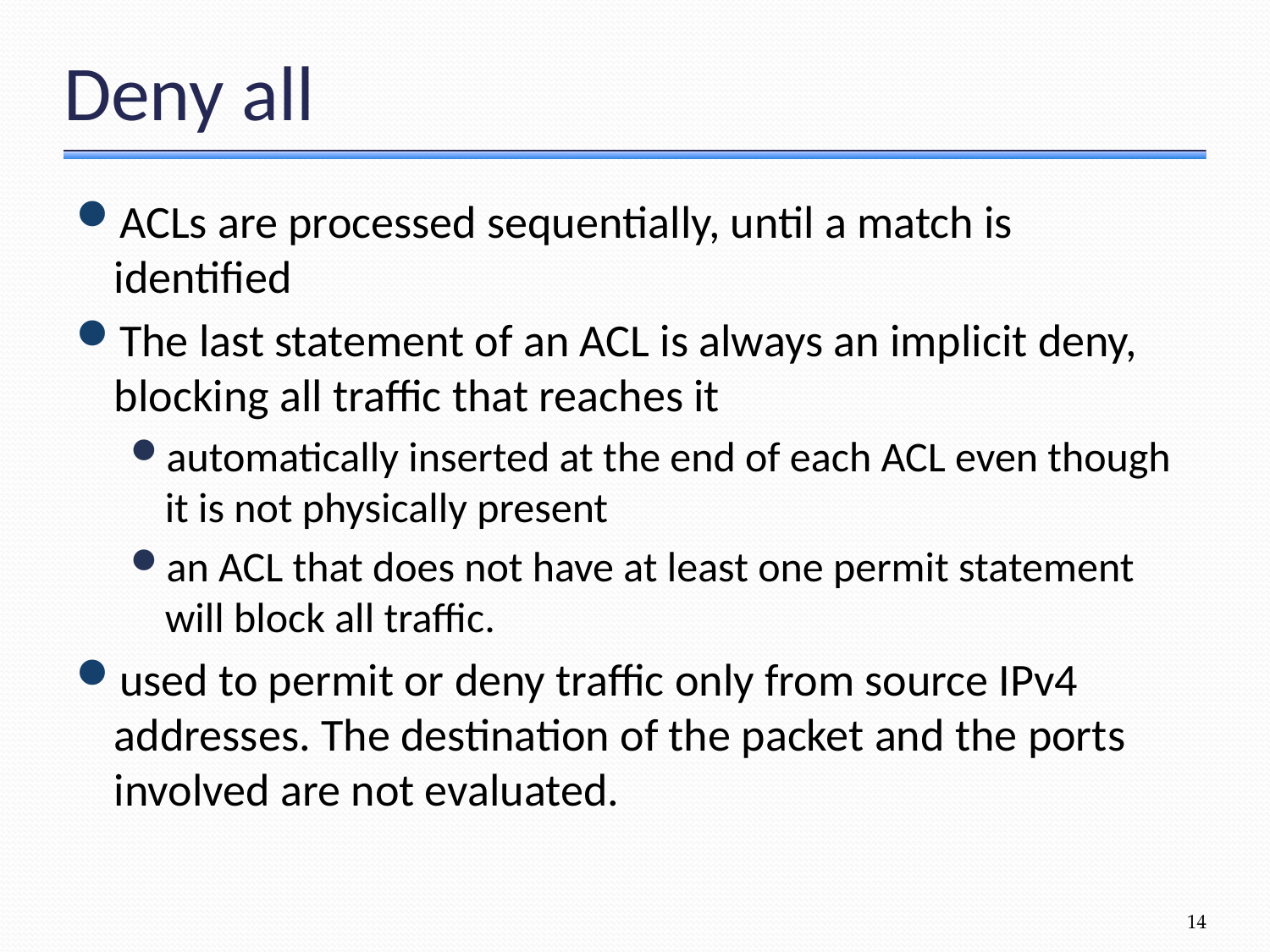

# Deny all
ACLs are processed sequentially, until a match is identified
The last statement of an ACL is always an implicit deny, blocking all traffic that reaches it
automatically inserted at the end of each ACL even though it is not physically present
an ACL that does not have at least one permit statement will block all traffic.
used to permit or deny traffic only from source IPv4 addresses. The destination of the packet and the ports involved are not evaluated.
14